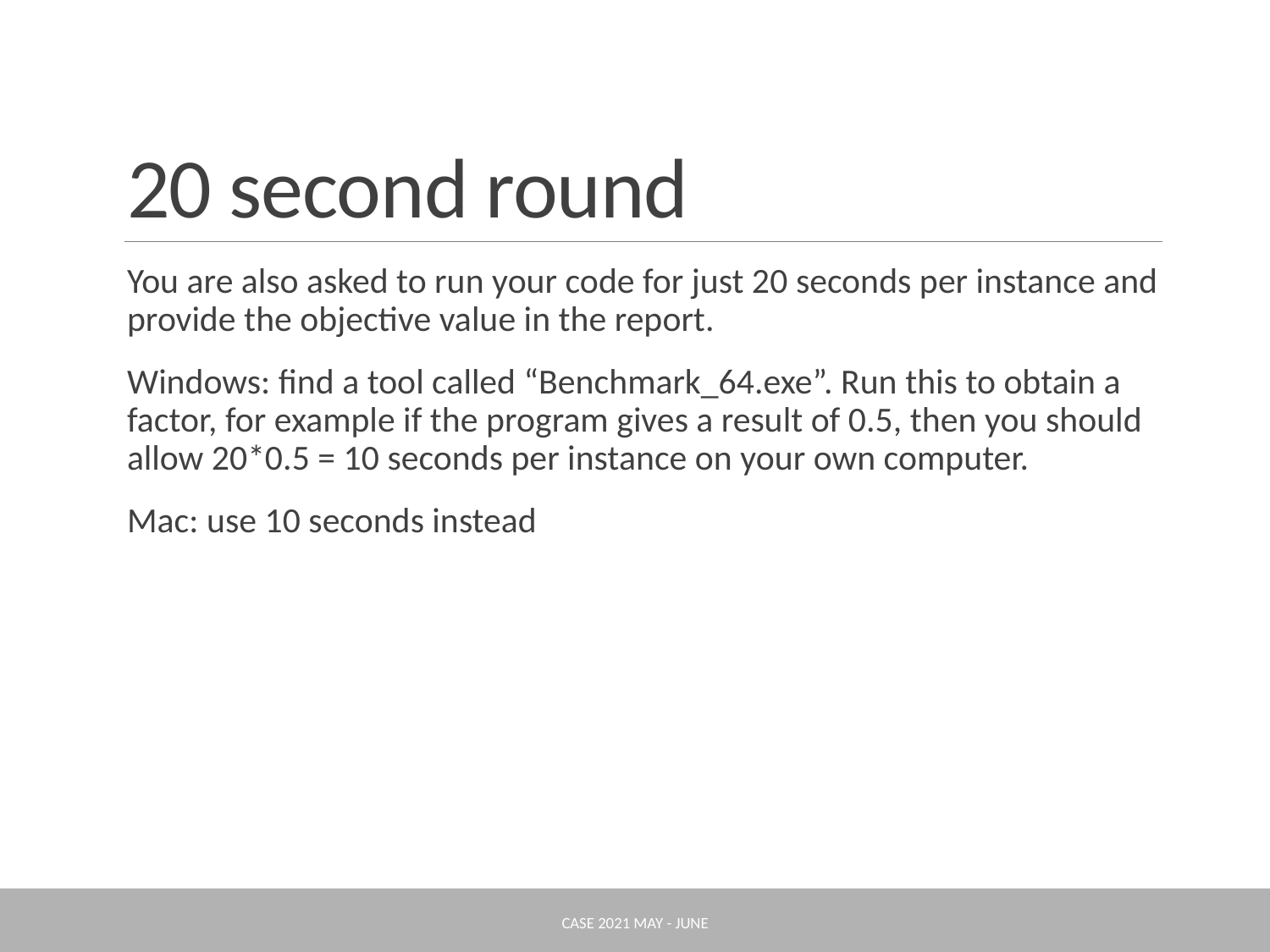

# 20 second round
You are also asked to run your code for just 20 seconds per instance and provide the objective value in the report.
Windows: find a tool called “Benchmark_64.exe”. Run this to obtain a factor, for example if the program gives a result of 0.5, then you should allow 20*0.5 = 10 seconds per instance on your own computer.
Mac: use 10 seconds instead
Case 2021 May - June